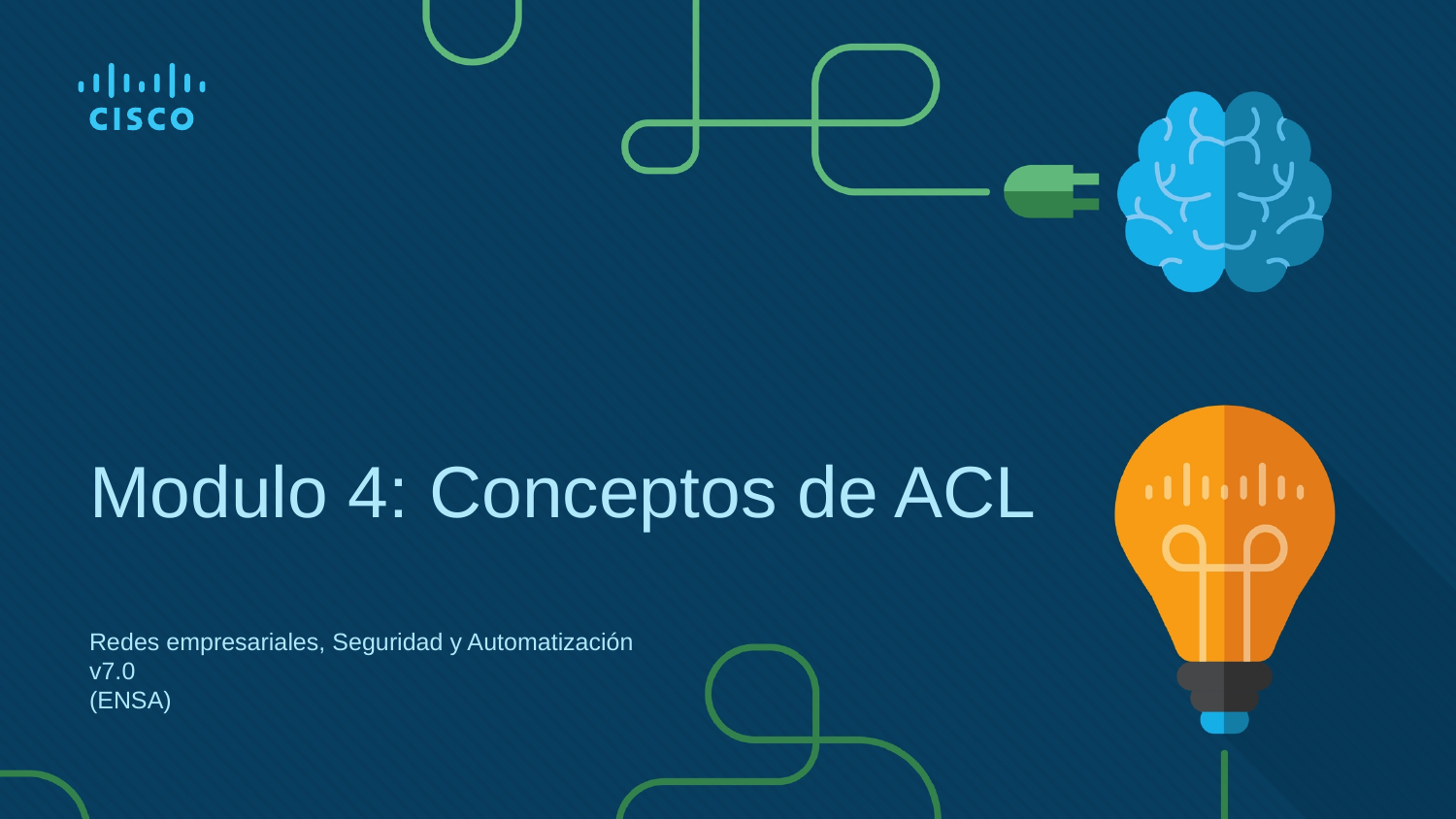

# Modulo 4: Conceptos de ACL
Redes empresariales, Seguridad y Automatización v7.0
(ENSA)